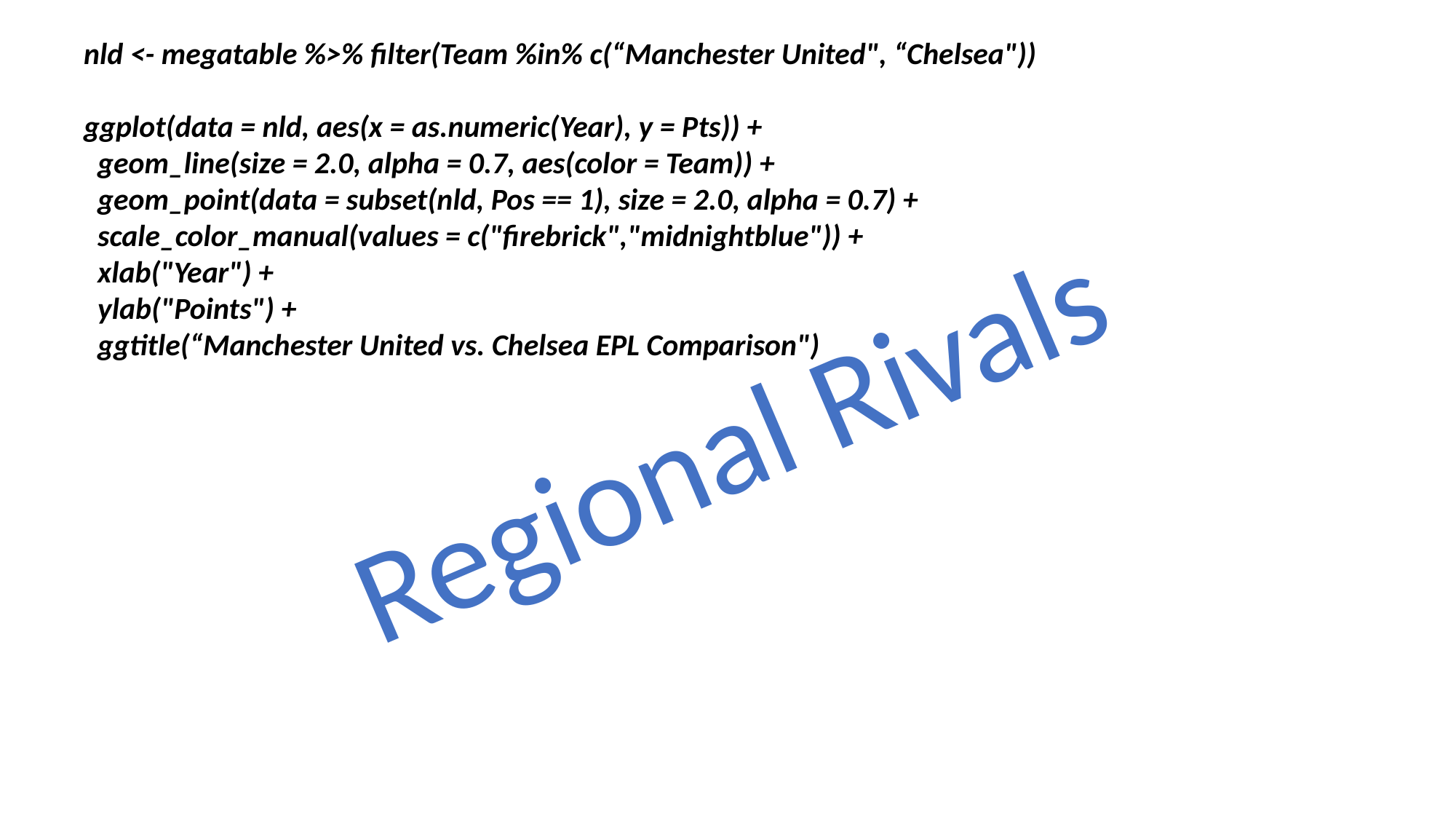

nld <- megatable %>% filter(Team %in% c(“Manchester United", “Chelsea"))

ggplot(data = nld, aes(x = as.numeric(Year), y = Pts)) +
  geom_line(size = 2.0, alpha = 0.7, aes(color = Team)) +
  geom_point(data = subset(nld, Pos == 1), size = 2.0, alpha = 0.7) +
  scale_color_manual(values = c("firebrick","midnightblue")) +
  xlab("Year") +
  ylab("Points") +
  ggtitle(“Manchester United vs. Chelsea EPL Comparison")

Regional Rivals